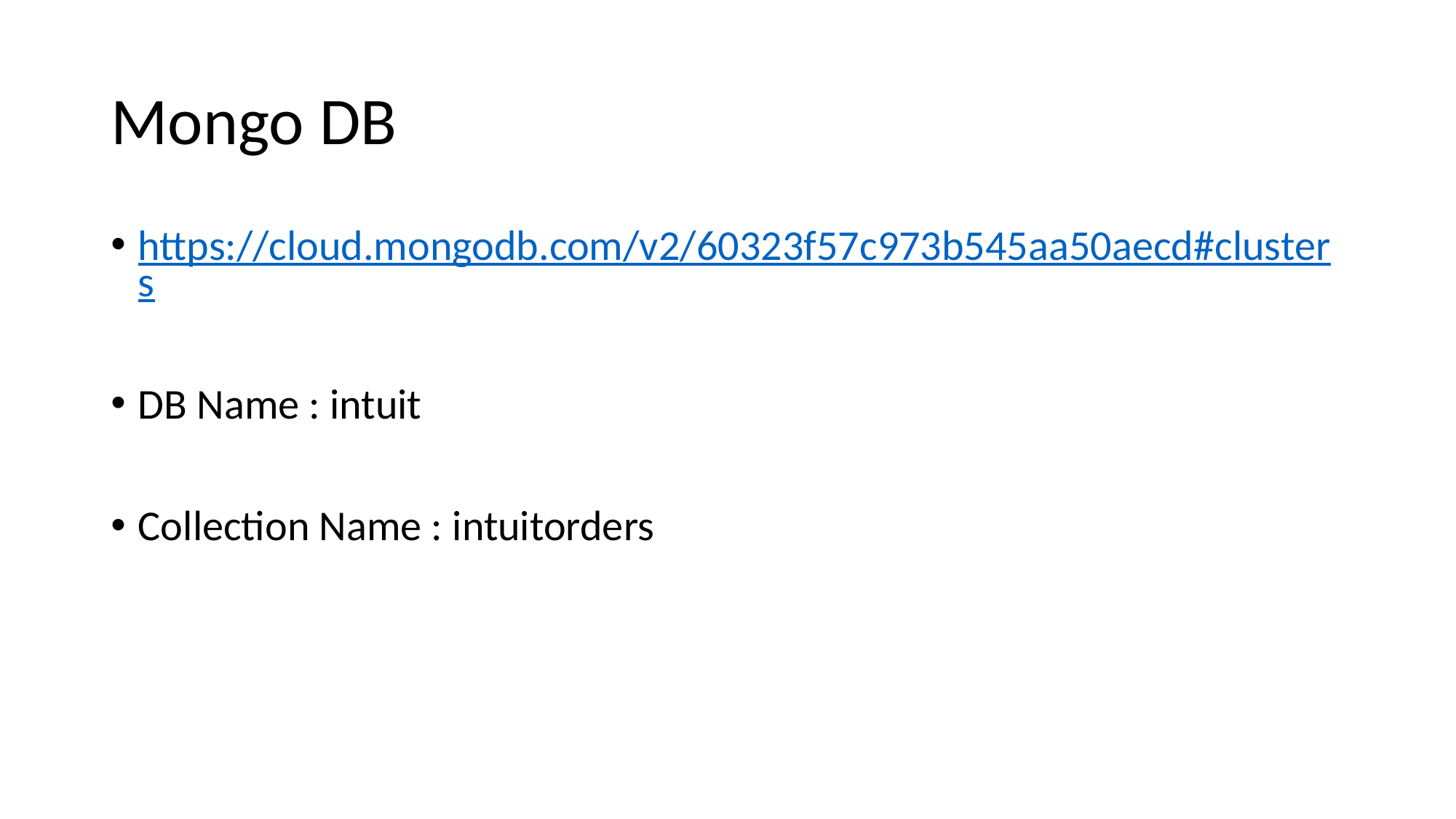

# Mongo DB
https://cloud.mongodb.com/v2/60323f57c973b545aa50aecd#clusters

DB Name : intuit

Collection Name : intuitorders